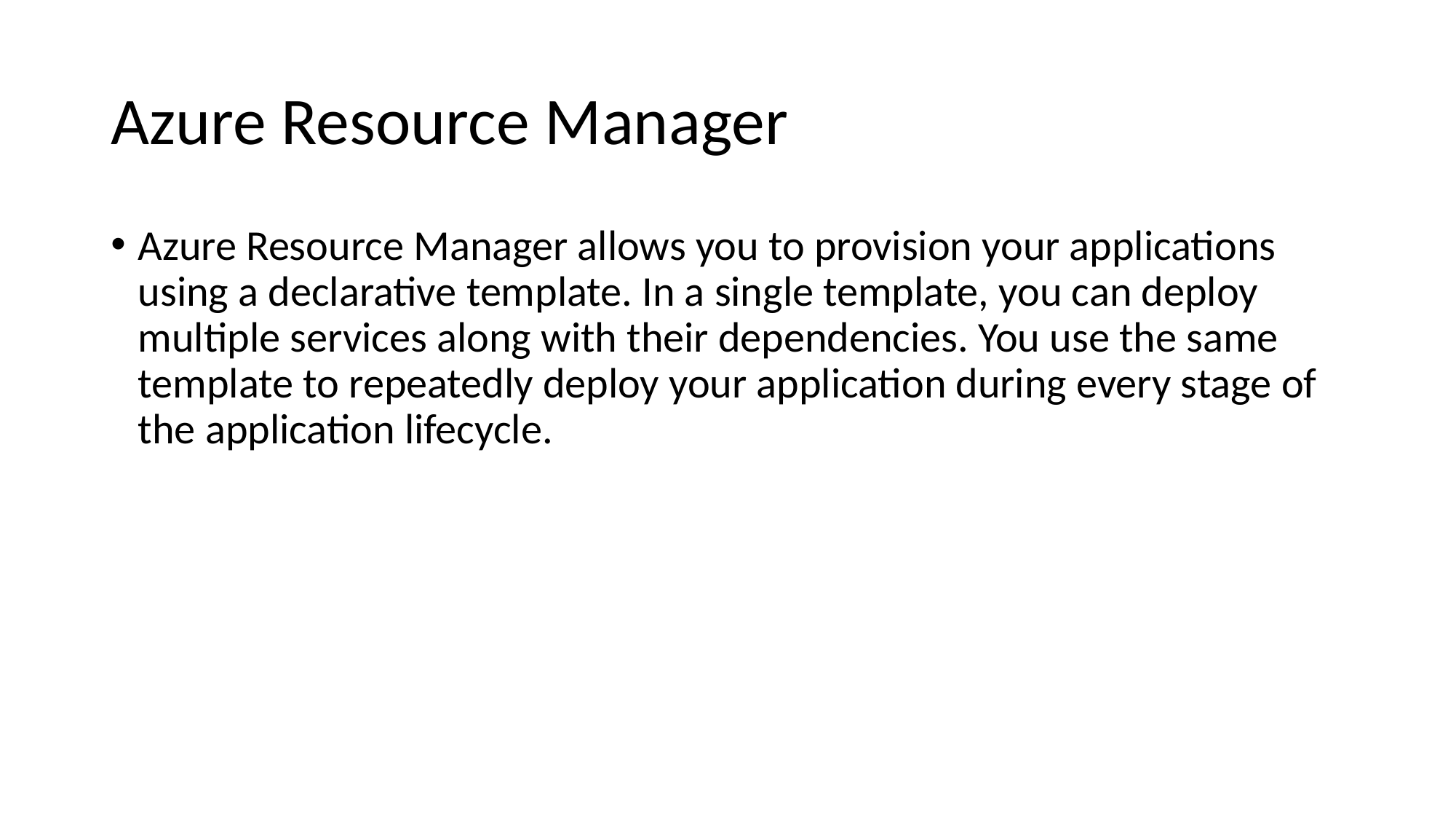

# Azure Resource Manager
Azure Resource Manager allows you to provision your applications using a declarative template. In a single template, you can deploy multiple services along with their dependencies. You use the same template to repeatedly deploy your application during every stage of the application lifecycle.